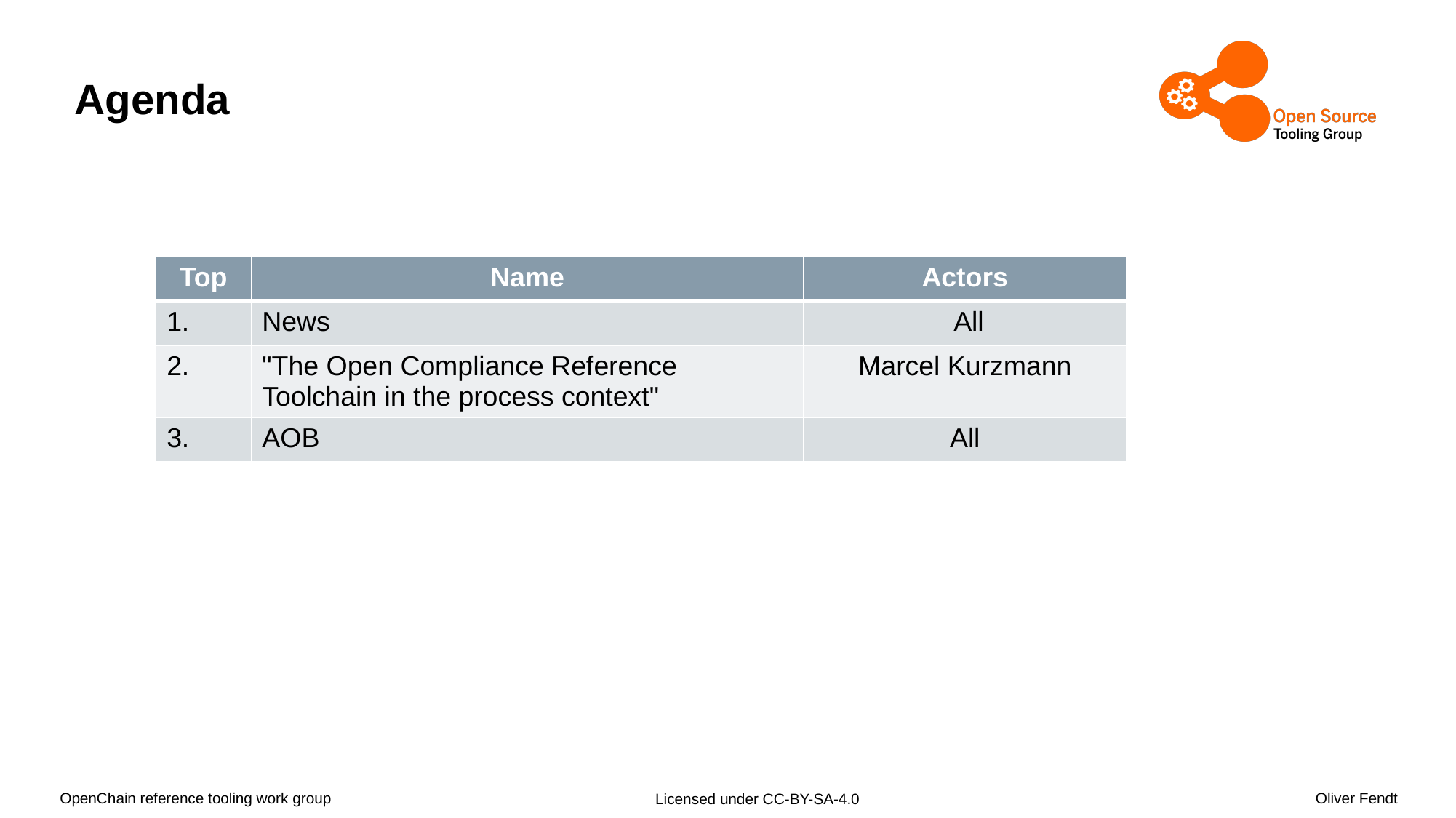

# Agenda
| Top | Name | Actors |
| --- | --- | --- |
| 1. | News | All |
| 2. | "The Open Compliance Reference Toolchain in the process context" | Marcel Kurzmann |
| 3. | AOB | All |